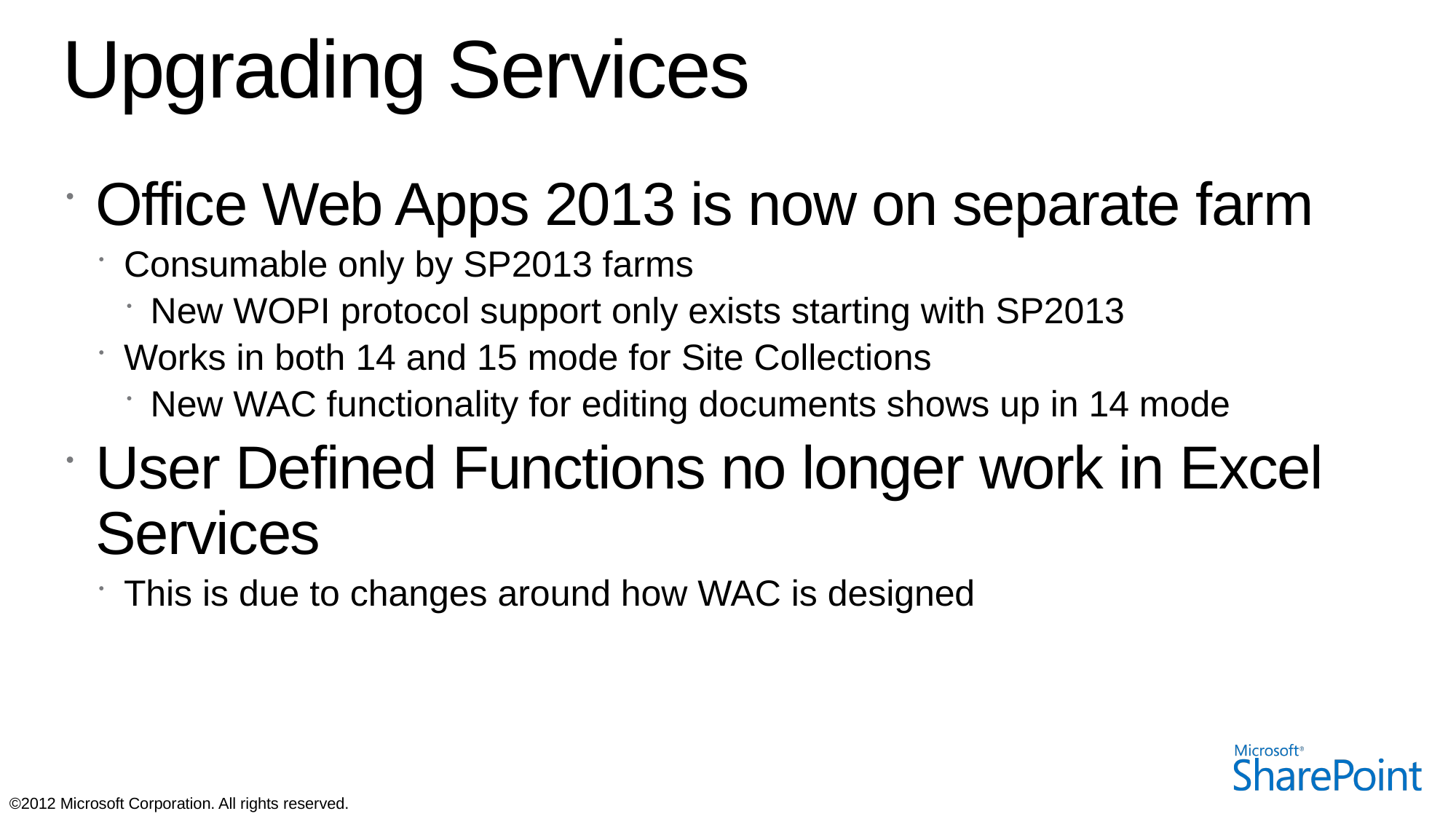

# Upgrading Services
Office Web Apps 2013 is now on separate farm
Consumable only by SP2013 farms
New WOPI protocol support only exists starting with SP2013
Works in both 14 and 15 mode for Site Collections
New WAC functionality for editing documents shows up in 14 mode
User Defined Functions no longer work in Excel Services
This is due to changes around how WAC is designed